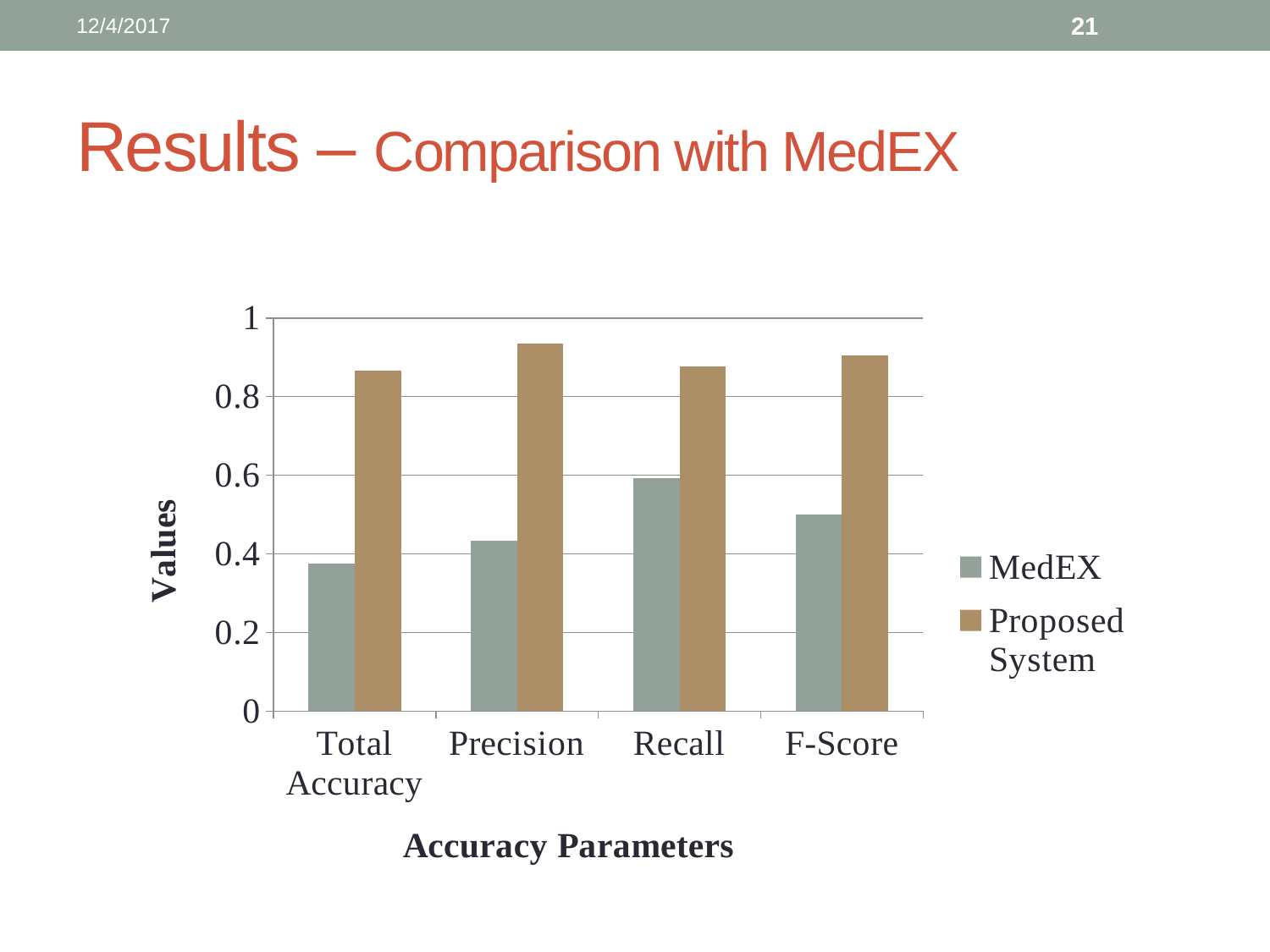

12/4/2017
21
# Results – Comparison with MedEX

### Chart

| Category | MedEX | Proposed System |
|---|---|---|
| Total Accuracy | 0.3763 | 0.8657 |
| Precision | 0.4328 | 0.9348 |
| Recall | 0.5918 | 0.8776 |
| F-Score | 0.5 | 0.9053 |